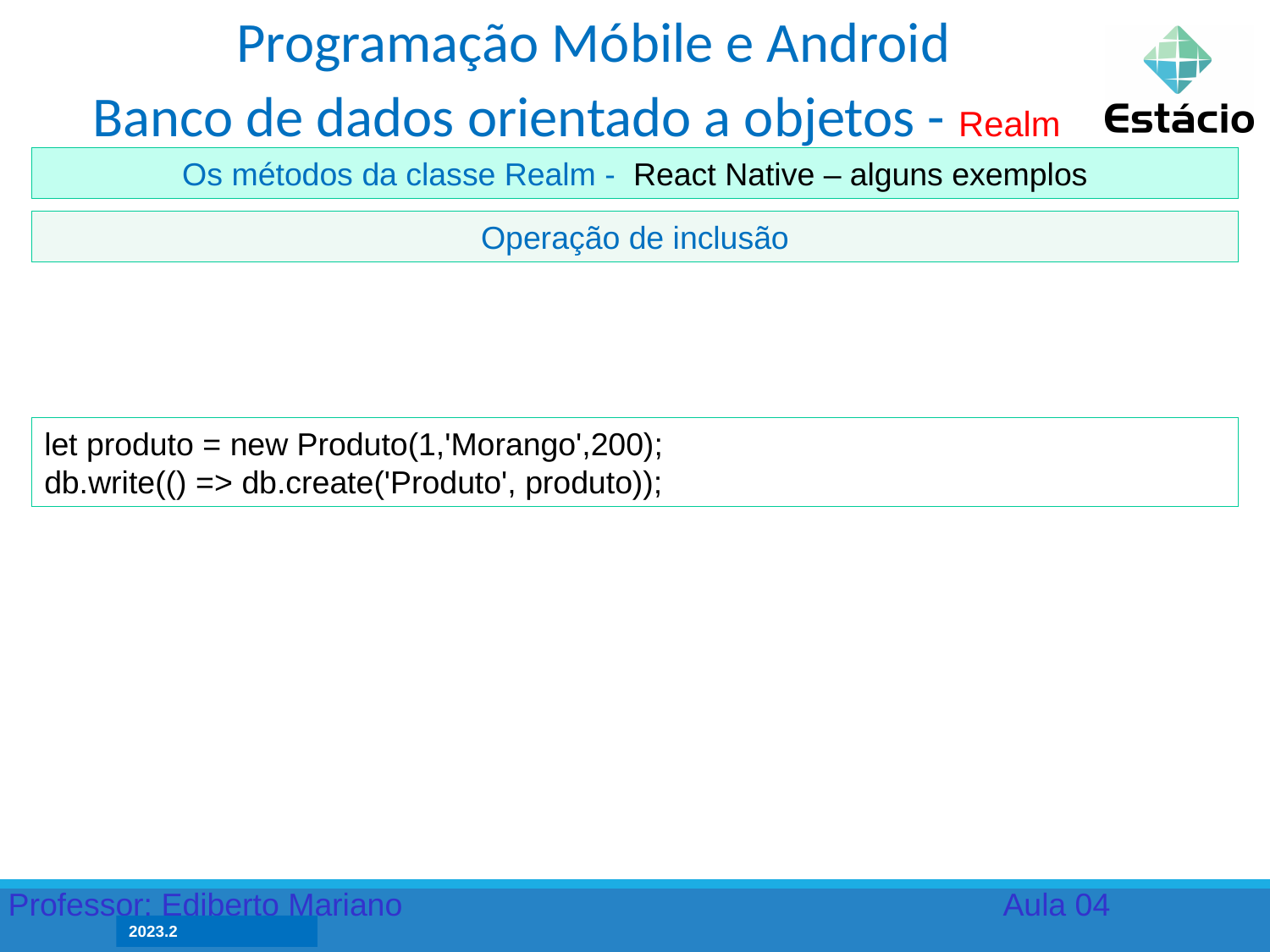

Programação Móbile e Android
Banco de dados orientado a objetos - Realm
Os métodos da classe Realm -  React Native – alguns exemplos

Operação de inclusão
let produto = new Produto(1,'Morango',200);
db.write(() => db.create('Produto', produto));